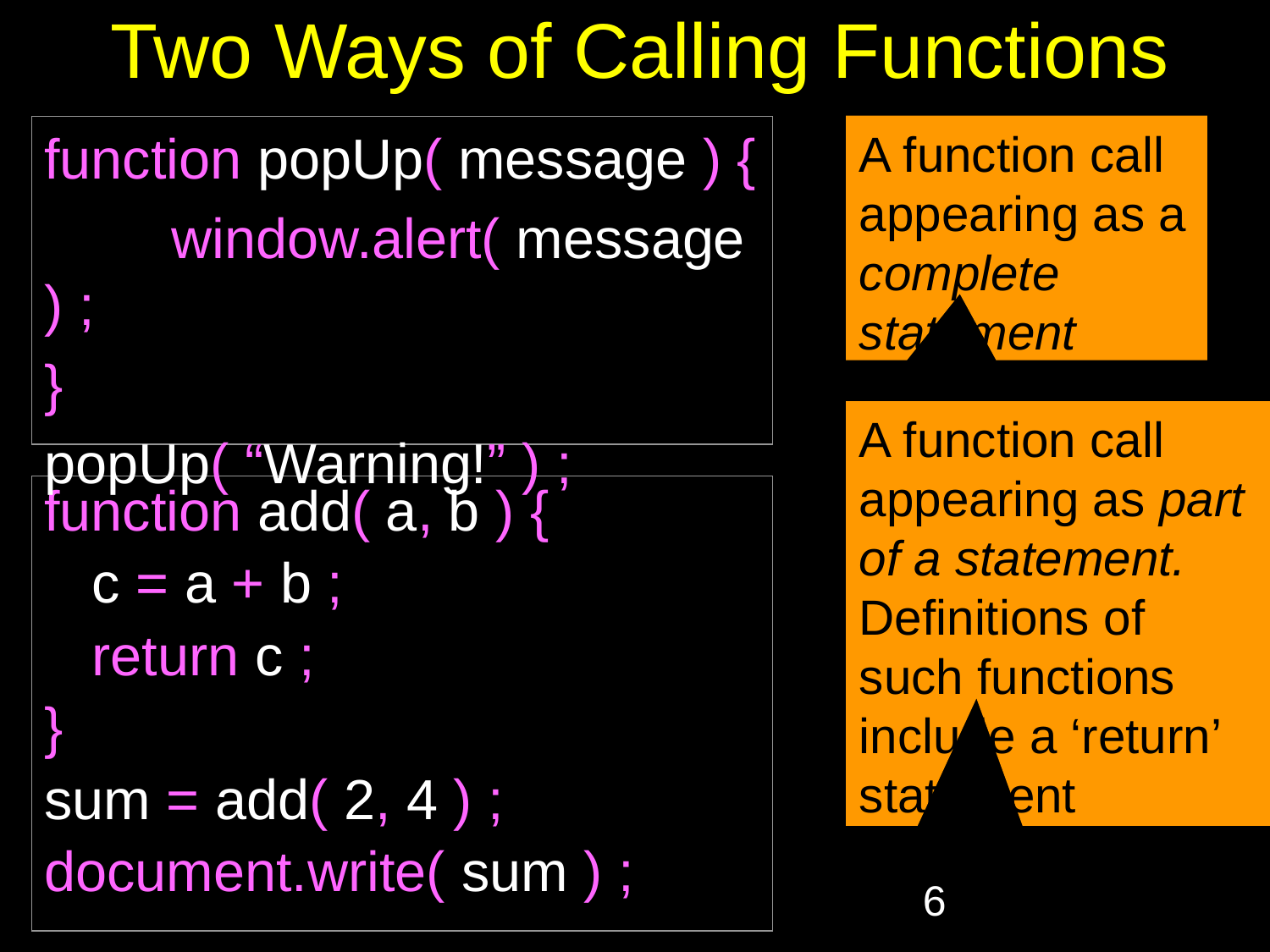

# Two Ways of Calling Functions
function popUp( message ) {
	window.alert( message ) ;
}
popUp( “Warning!” ) ;
A function call appearing as a complete statement
A function call appearing as part of a statement.  Definitions of such functions include a ‘return’ statement
function add( a, b ) {
	c = a + b ;
	return c ;
}
sum = add( 2, 4 ) ;
document.write( sum ) ;
6